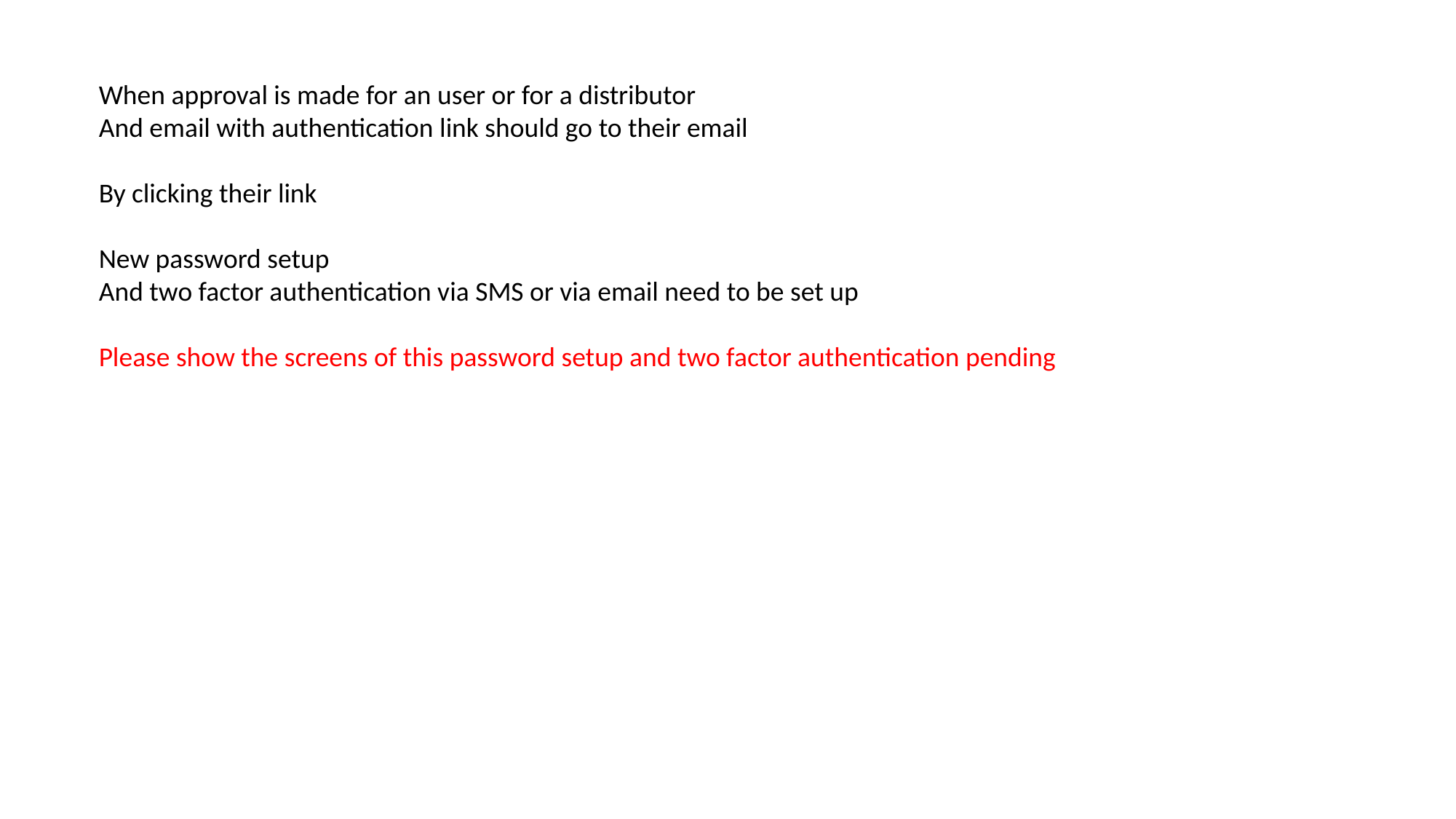

When approval is made for an user or for a distributor
And email with authentication link should go to their email

By clicking their link

New password setup
And two factor authentication via SMS or via email need to be set up

Please show the screens of this password setup and two factor authentication pending